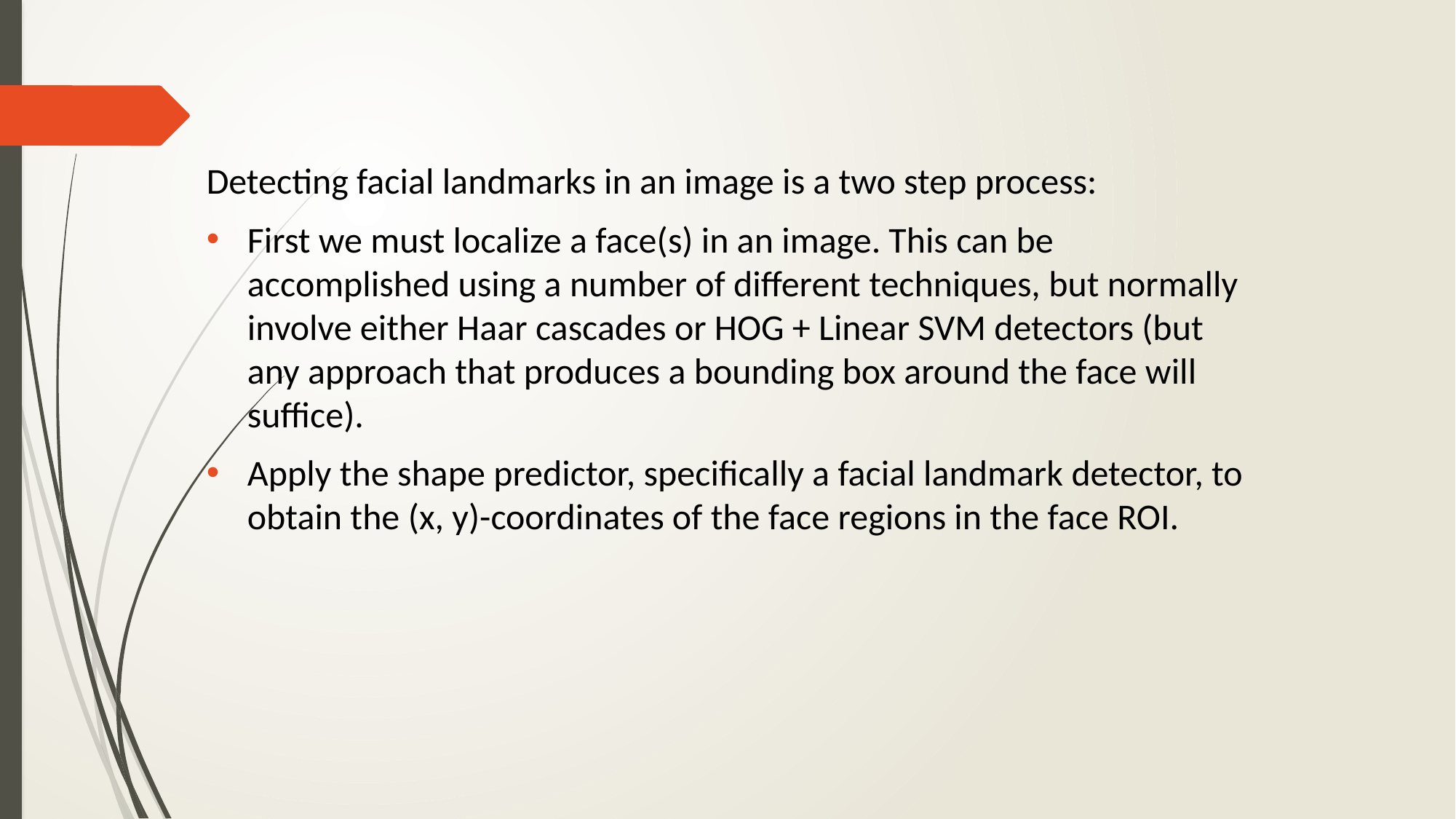

Detecting facial landmarks in an image is a two step process:
First we must localize a face(s) in an image. This can be accomplished using a number of different techniques, but normally involve either Haar cascades or HOG + Linear SVM detectors (but any approach that produces a bounding box around the face will suffice).
Apply the shape predictor, specifically a facial landmark detector, to obtain the (x, y)-coordinates of the face regions in the face ROI.